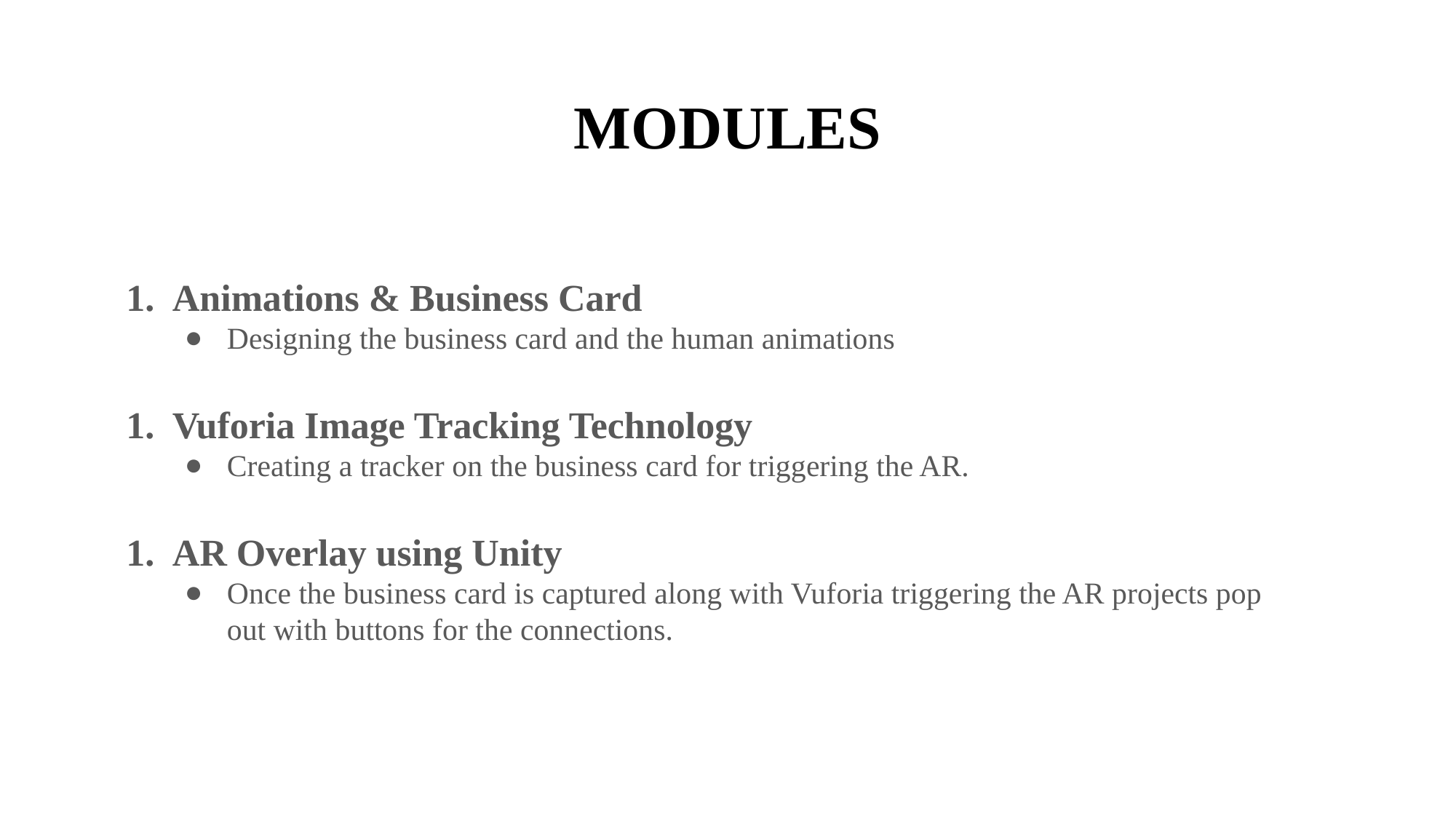

# MODULES
Animations & Business Card
Designing the business card and the human animations

Vuforia Image Tracking Technology
Creating a tracker on the business card for triggering the AR.

AR Overlay using Unity
Once the business card is captured along with Vuforia triggering the AR projects pop out with buttons for the connections.